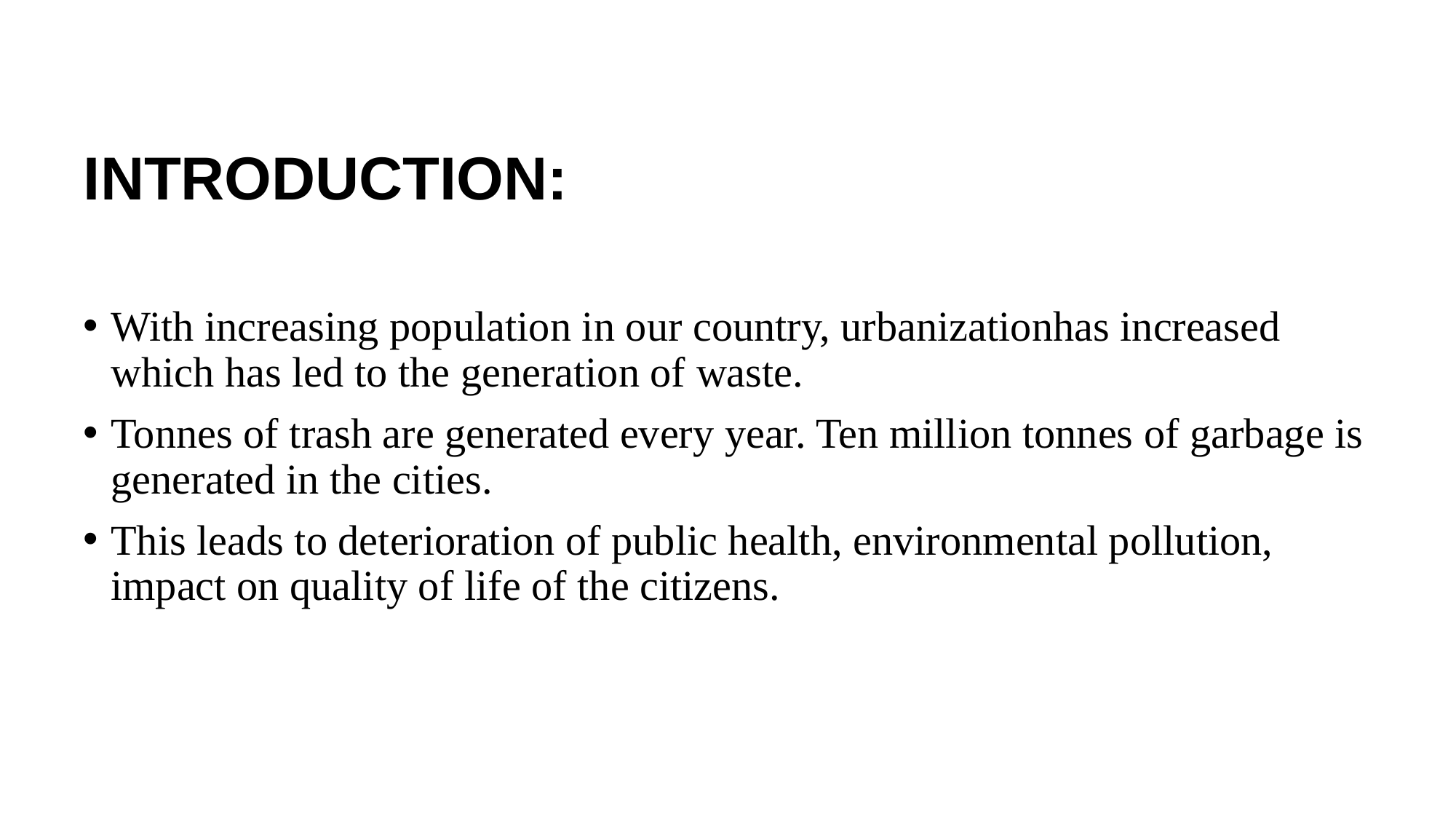

# INTRODUCTION:
With increasing population in our country, urbanizationhas increased which has led to the generation of waste.
Tonnes of trash are generated every year. Ten million tonnes of garbage is generated in the cities.
This leads to deterioration of public health, environmental pollution, impact on quality of life of the citizens.